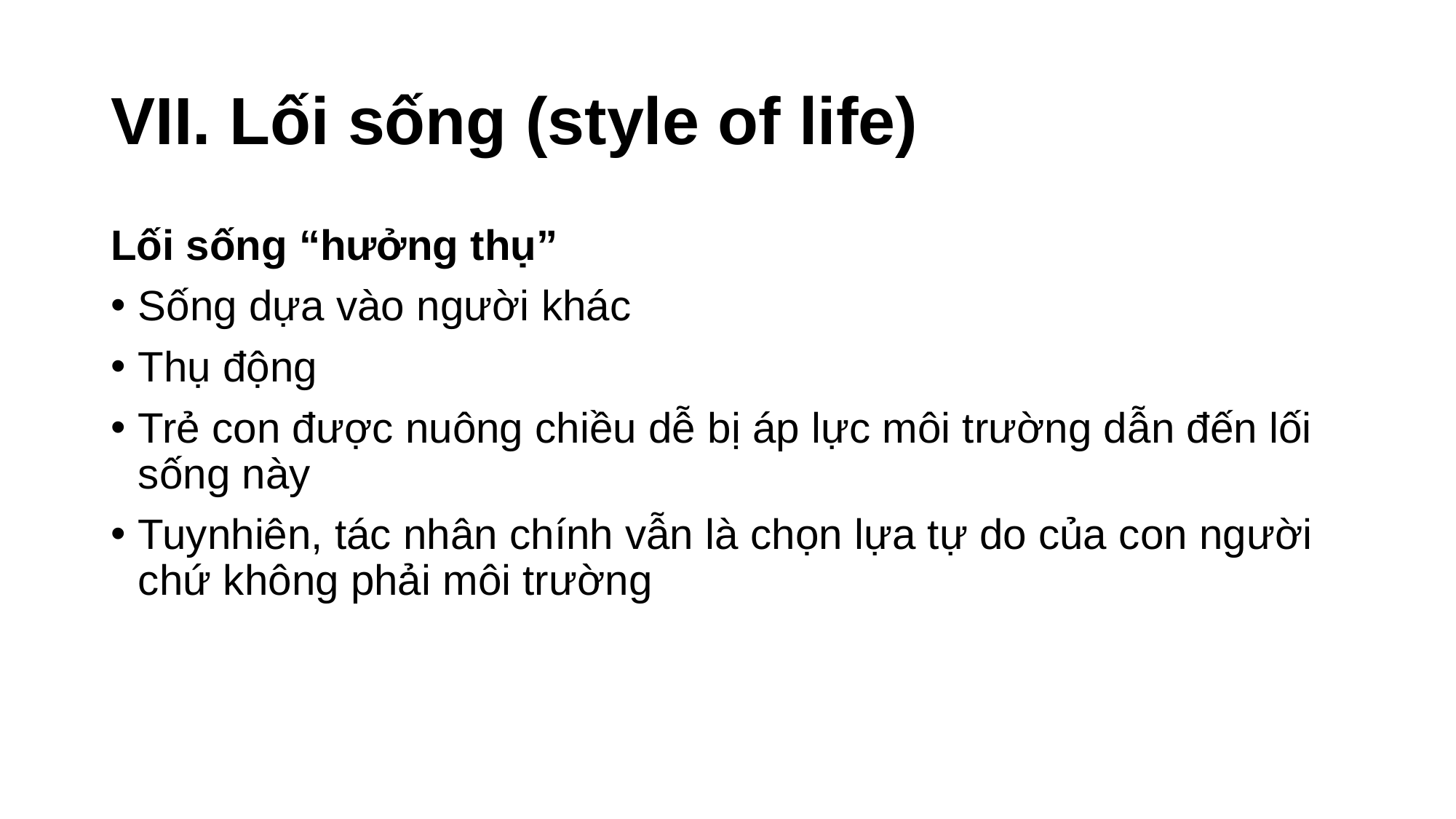

# VII. Lối sống (style of life)
Lối sống “hưởng thụ”
Sống dựa vào người khác
Thụ động
Trẻ con được nuông chiều dễ bị áp lực môi trường dẫn đến lối sống này
Tuynhiên, tác nhân chính vẫn là chọn lựa tự do của con người chứ không phải môi trường